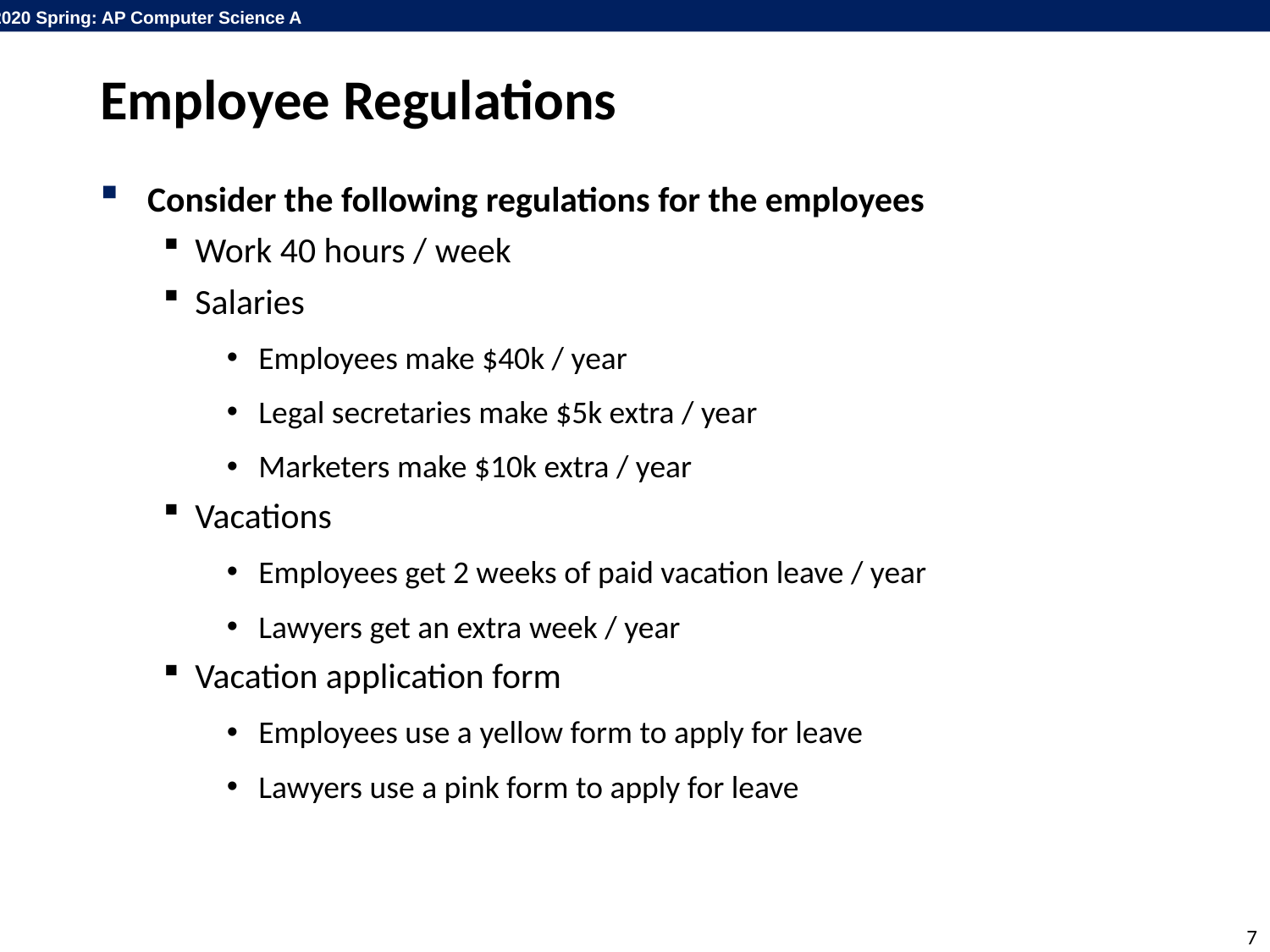

# Employee Regulations
Consider the following regulations for the employees
Work 40 hours / week
Salaries
Employees make $40k / year
Legal secretaries make $5k extra / year
Marketers make $10k extra / year
Vacations
Employees get 2 weeks of paid vacation leave / year
Lawyers get an extra week / year
Vacation application form
Employees use a yellow form to apply for leave
Lawyers use a pink form to apply for leave
7